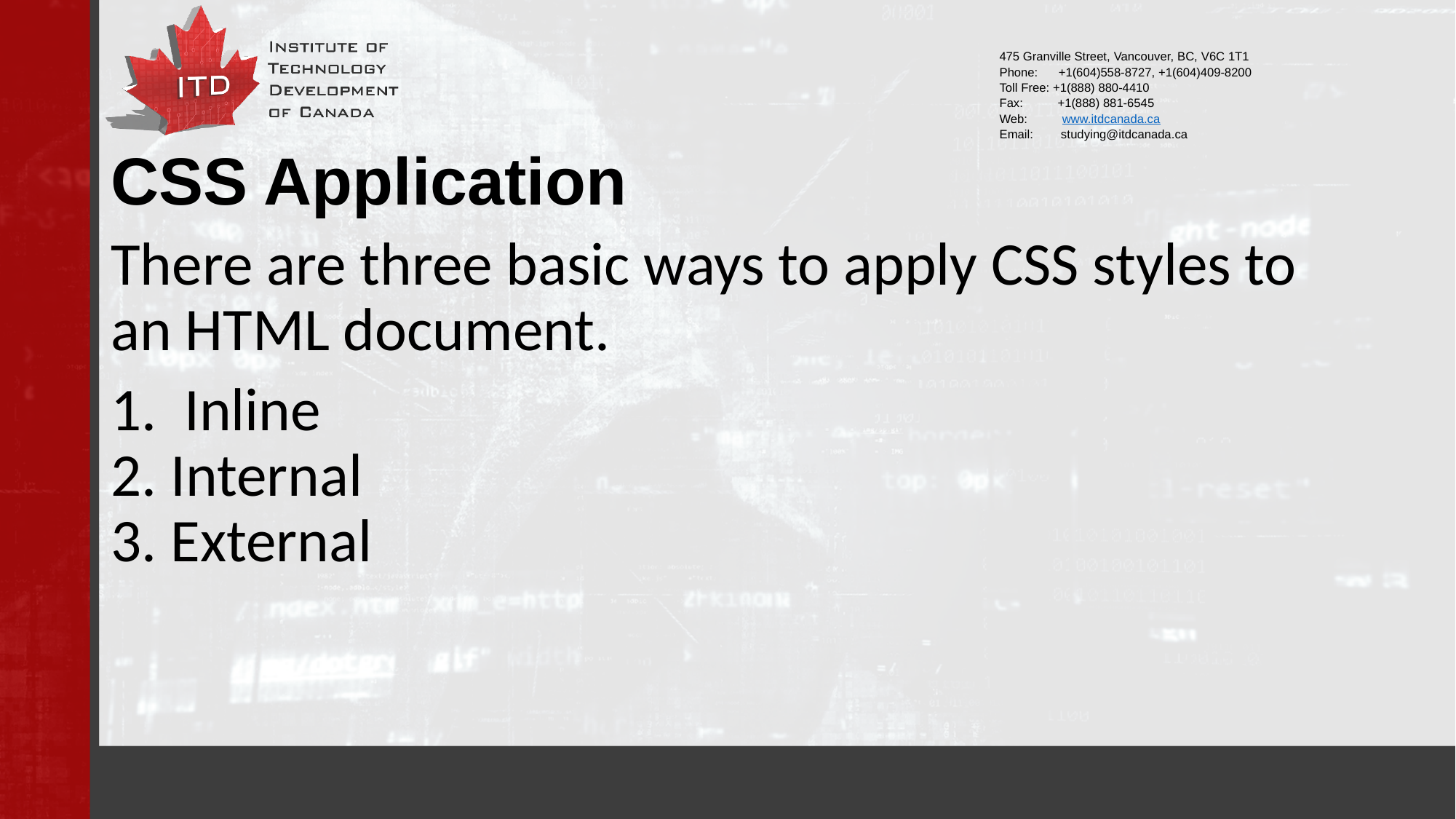

# CSS Application
There are three basic ways to apply CSS styles to an HTML document.
1.  Inline
2. Internal
3. External